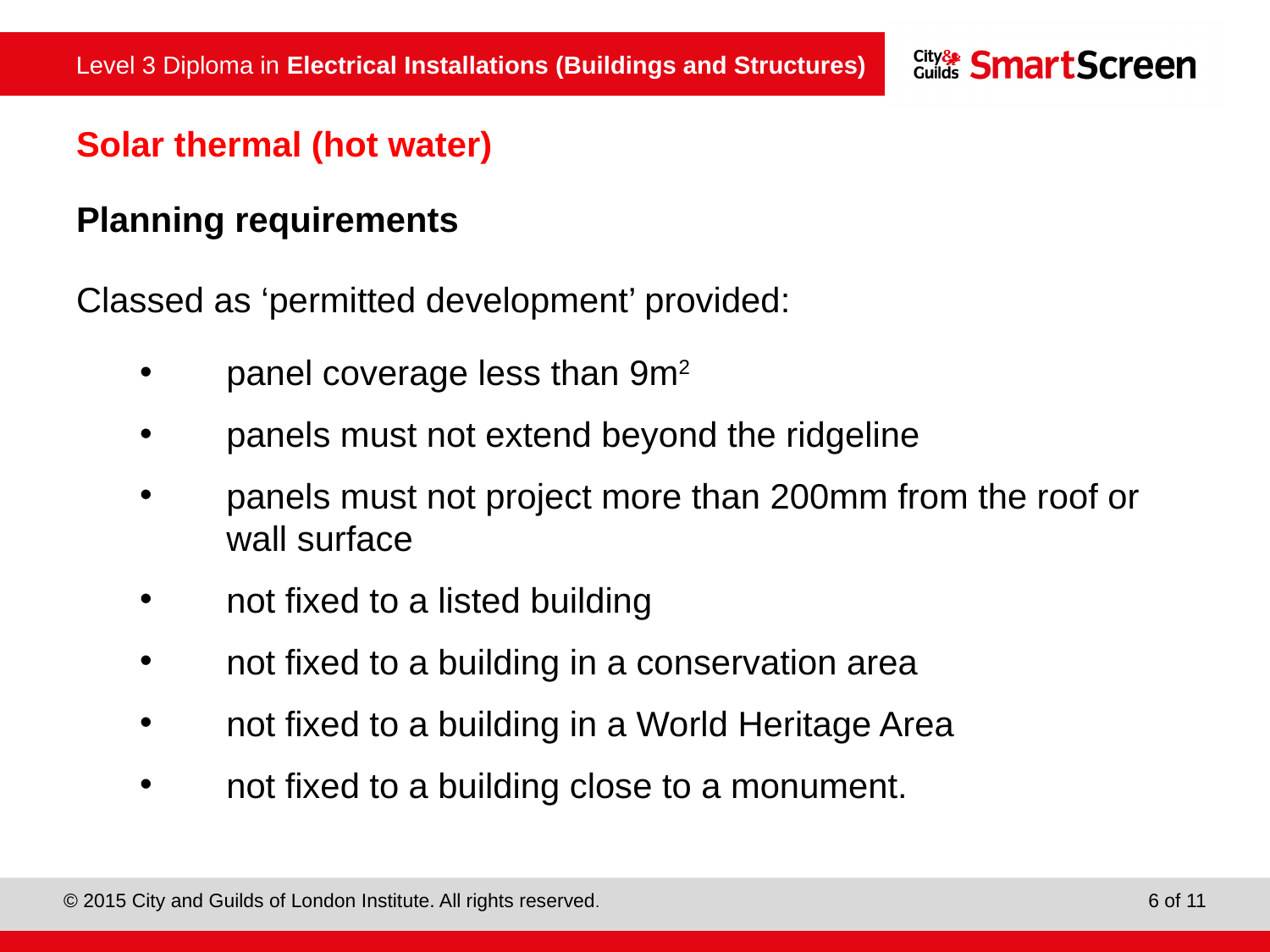

# Solar thermal (hot water)
Planning requirements
Classed as ‘permitted development’ provided:
panel coverage less than 9m2
panels must not extend beyond the ridgeline
panels must not project more than 200mm from the roof or wall surface
not fixed to a listed building
not fixed to a building in a conservation area
not fixed to a building in a World Heritage Area
not fixed to a building close to a monument.